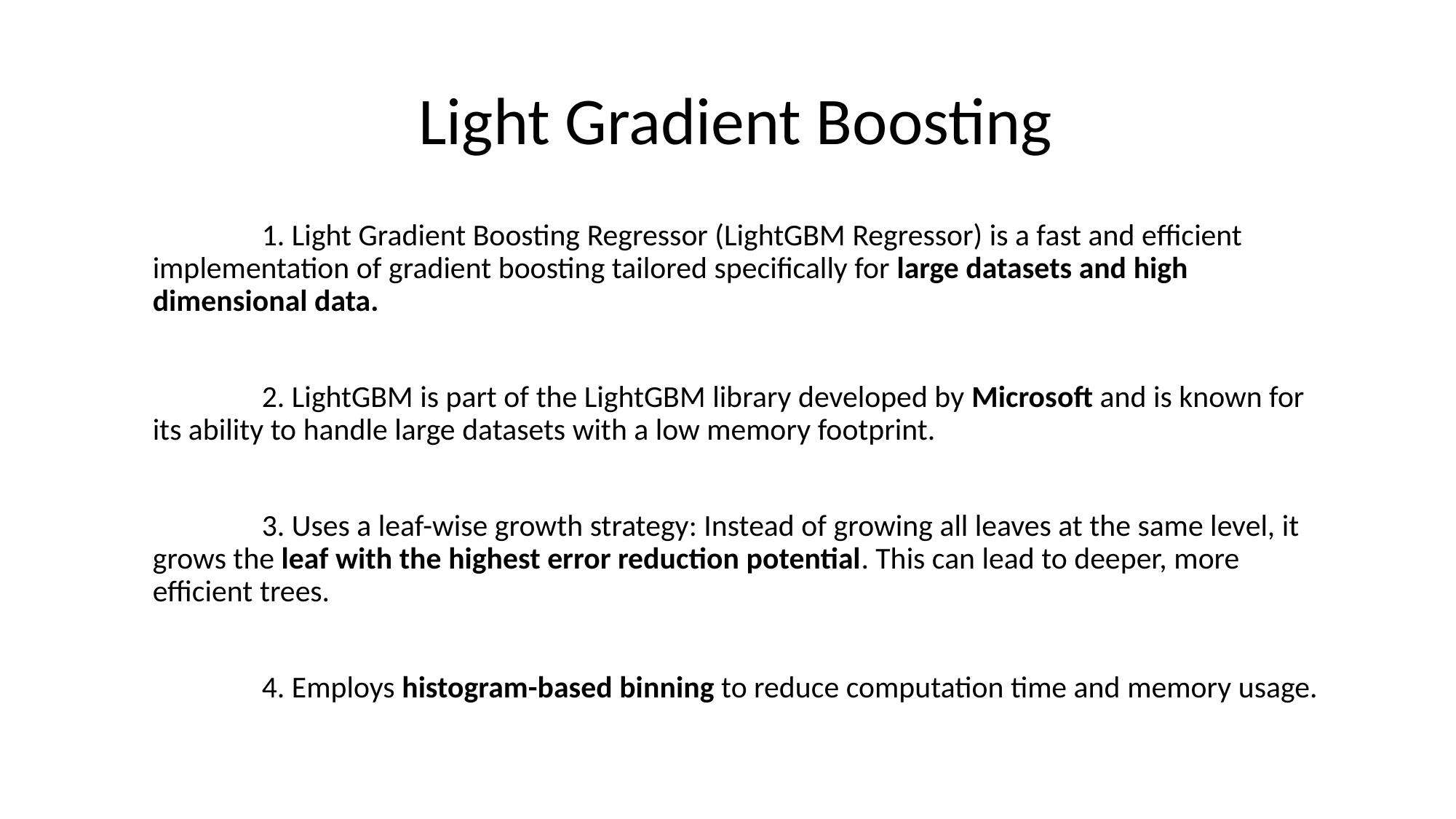

# Light Gradient Boosting
	1. Light Gradient Boosting Regressor (LightGBM Regressor) is a fast and efficient implementation of gradient boosting tailored specifically for large datasets and high dimensional data.

	2. LightGBM is part of the LightGBM library developed by Microsoft and is known for its ability to handle large datasets with a low memory footprint.

	3. Uses a leaf-wise growth strategy: Instead of growing all leaves at the same level, it grows the leaf with the highest error reduction potential. This can lead to deeper, more efficient trees.

	4. Employs histogram-based binning to reduce computation time and memory usage.